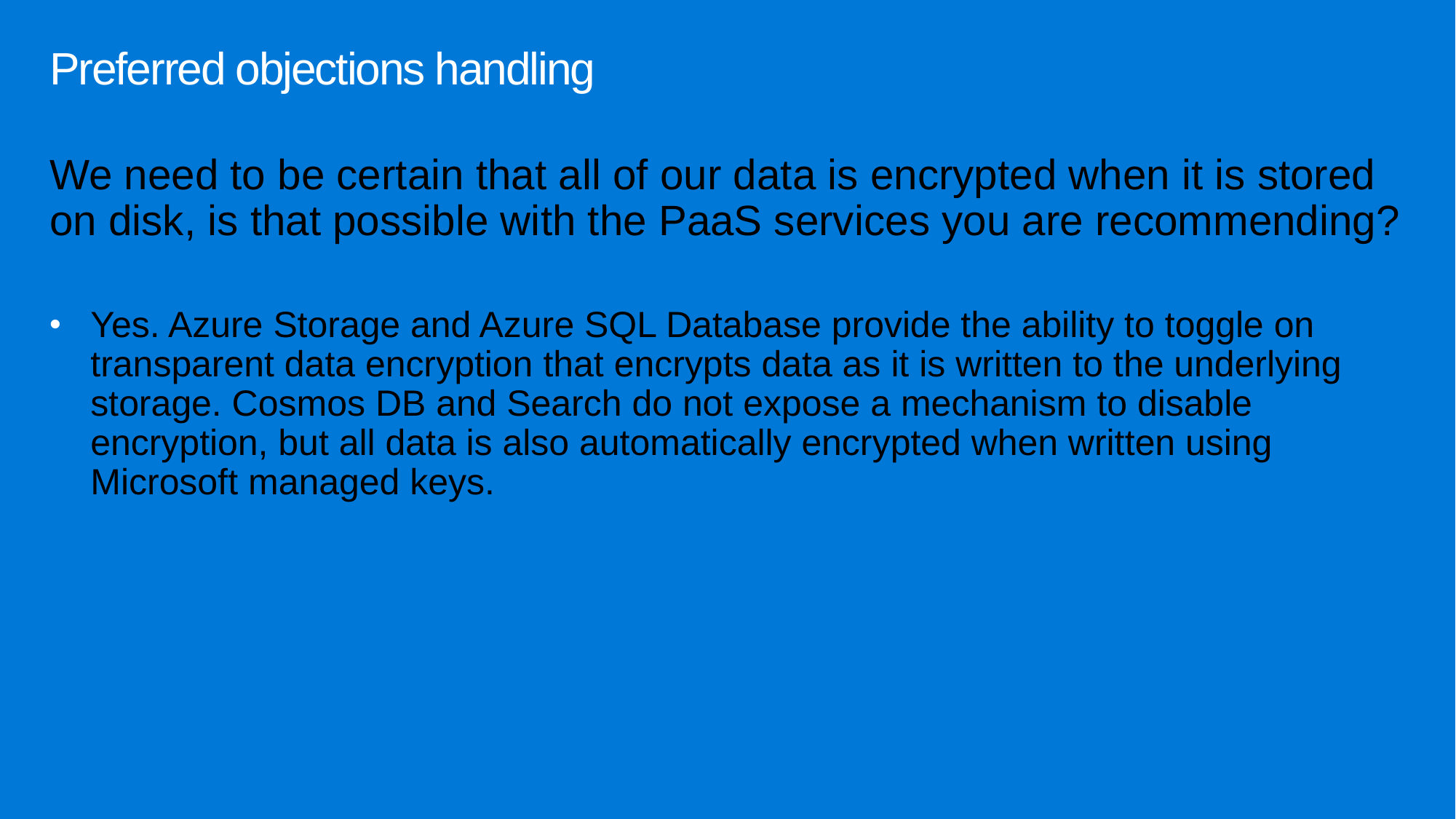

# Preferred objections handling
We need to be certain that all of our data is encrypted when it is stored on disk, is that possible with the PaaS services you are recommending?

Yes. Azure Storage and Azure SQL Database provide the ability to toggle on transparent data encryption that encrypts data as it is written to the underlying storage. Cosmos DB and Search do not expose a mechanism to disable encryption, but all data is also automatically encrypted when written using Microsoft managed keys.